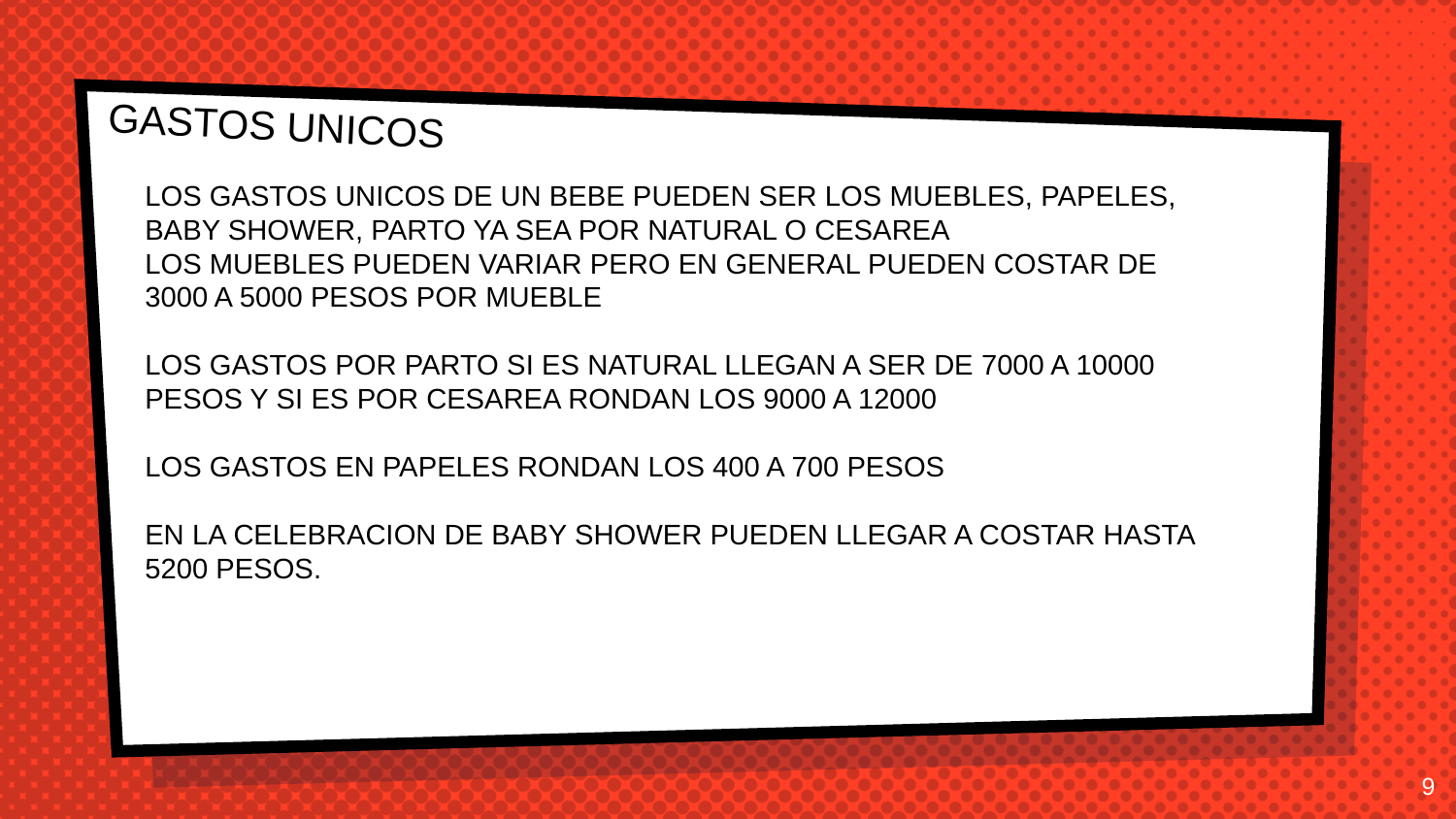

# GASTOS UNICOS
LOS GASTOS UNICOS DE UN BEBE PUEDEN SER LOS MUEBLES, PAPELES, BABY SHOWER, PARTO YA SEA POR NATURAL O CESAREA
LOS MUEBLES PUEDEN VARIAR PERO EN GENERAL PUEDEN COSTAR DE 3000 A 5000 PESOS POR MUEBLE

LOS GASTOS POR PARTO SI ES NATURAL LLEGAN A SER DE 7000 A 10000 PESOS Y SI ES POR CESAREA RONDAN LOS 9000 A 12000

LOS GASTOS EN PAPELES RONDAN LOS 400 A 700 PESOS

EN LA CELEBRACION DE BABY SHOWER PUEDEN LLEGAR A COSTAR HASTA 5200 PESOS.
9